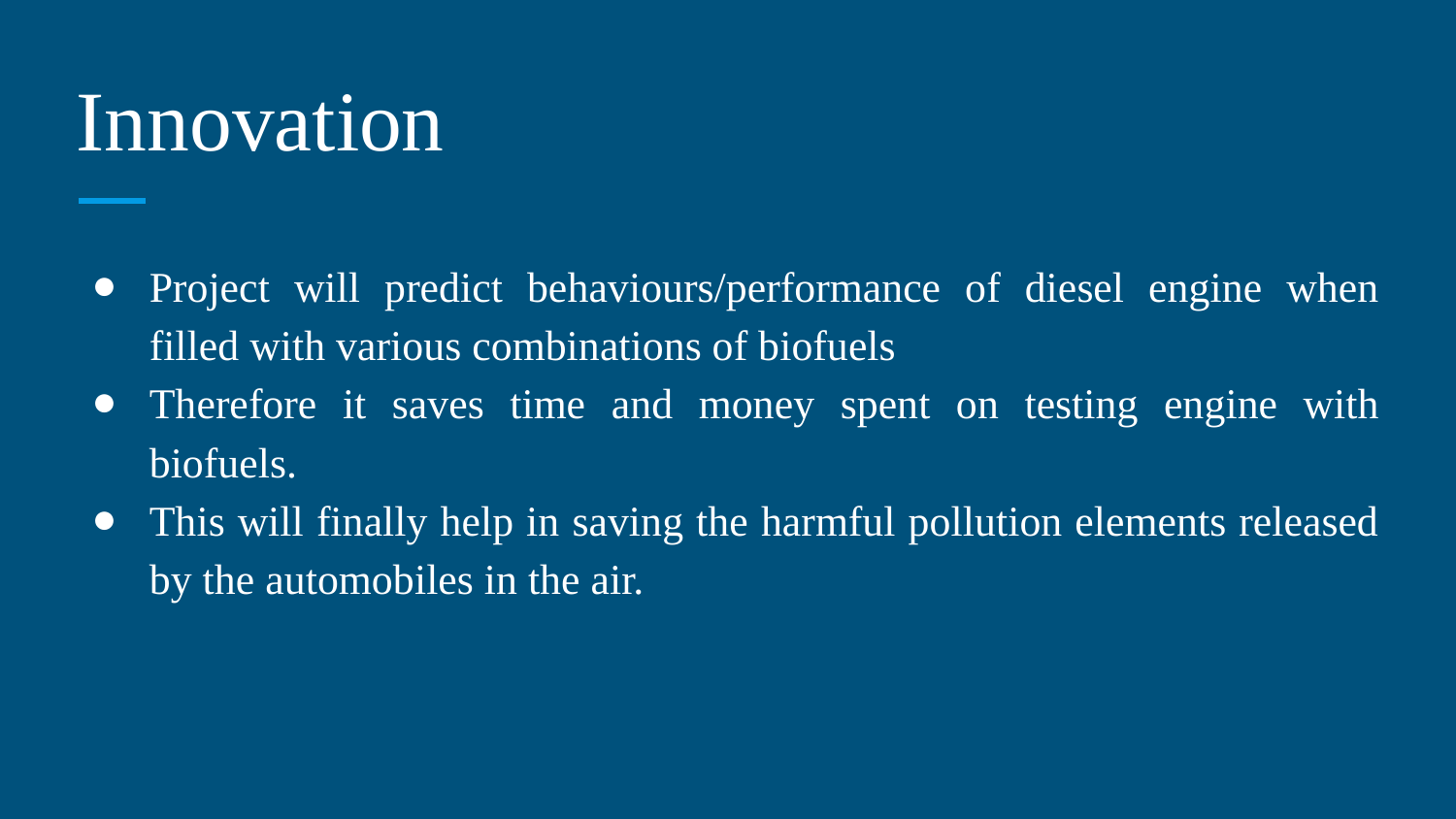

# Innovation
Project will predict behaviours/performance of diesel engine when filled with various combinations of biofuels
Therefore it saves time and money spent on testing engine with biofuels.
This will finally help in saving the harmful pollution elements released by the automobiles in the air.